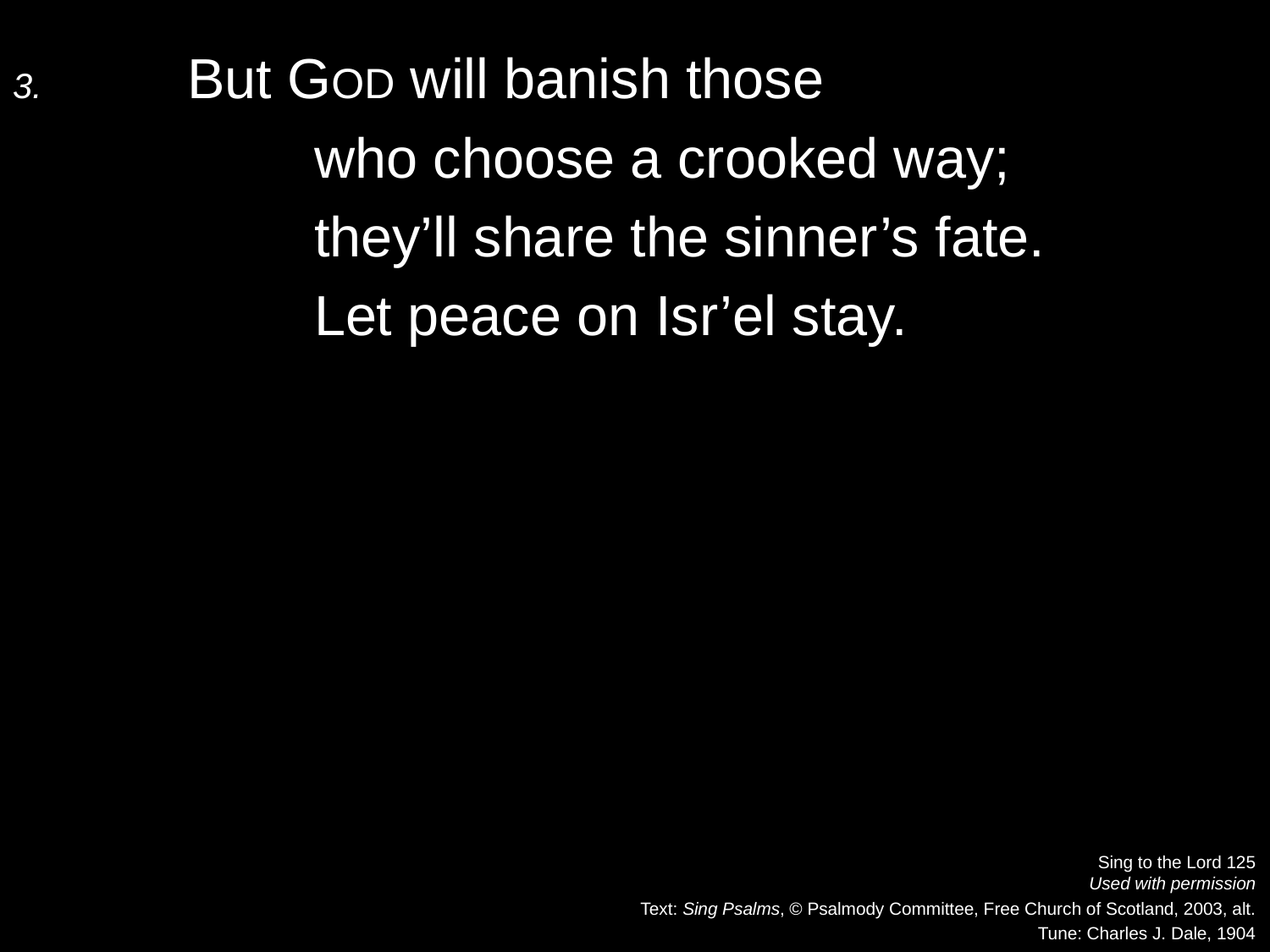

3.	But God will banish those
		who choose a crooked way;
		they’ll share the sinner’s fate.
		Let peace on Isr’el stay.
Sing to the Lord 125
Used with permission
Text: Sing Psalms, © Psalmody Committee, Free Church of Scotland, 2003, alt.
Tune: Charles J. Dale, 1904